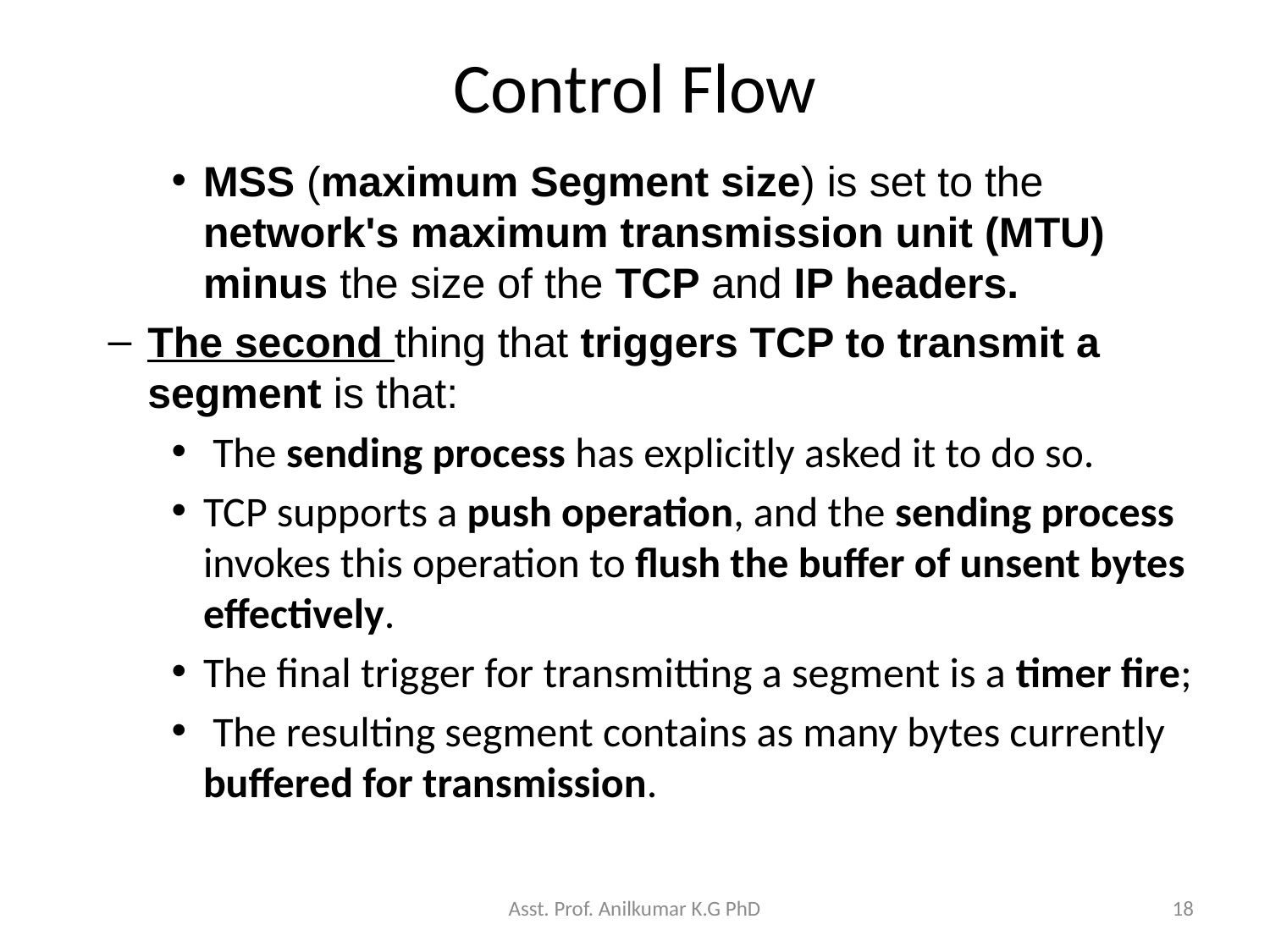

# Control Flow
MSS (maximum Segment size) is set to the network's maximum transmission unit (MTU) minus the size of the TCP and IP headers.
The second thing that triggers TCP to transmit a segment is that:
 The sending process has explicitly asked it to do so.
TCP supports a push operation, and the sending process invokes this operation to flush the buffer of unsent bytes effectively.
The final trigger for transmitting a segment is a timer fire;
 The resulting segment contains as many bytes currently buffered for transmission.
Asst. Prof. Anilkumar K.G PhD
18